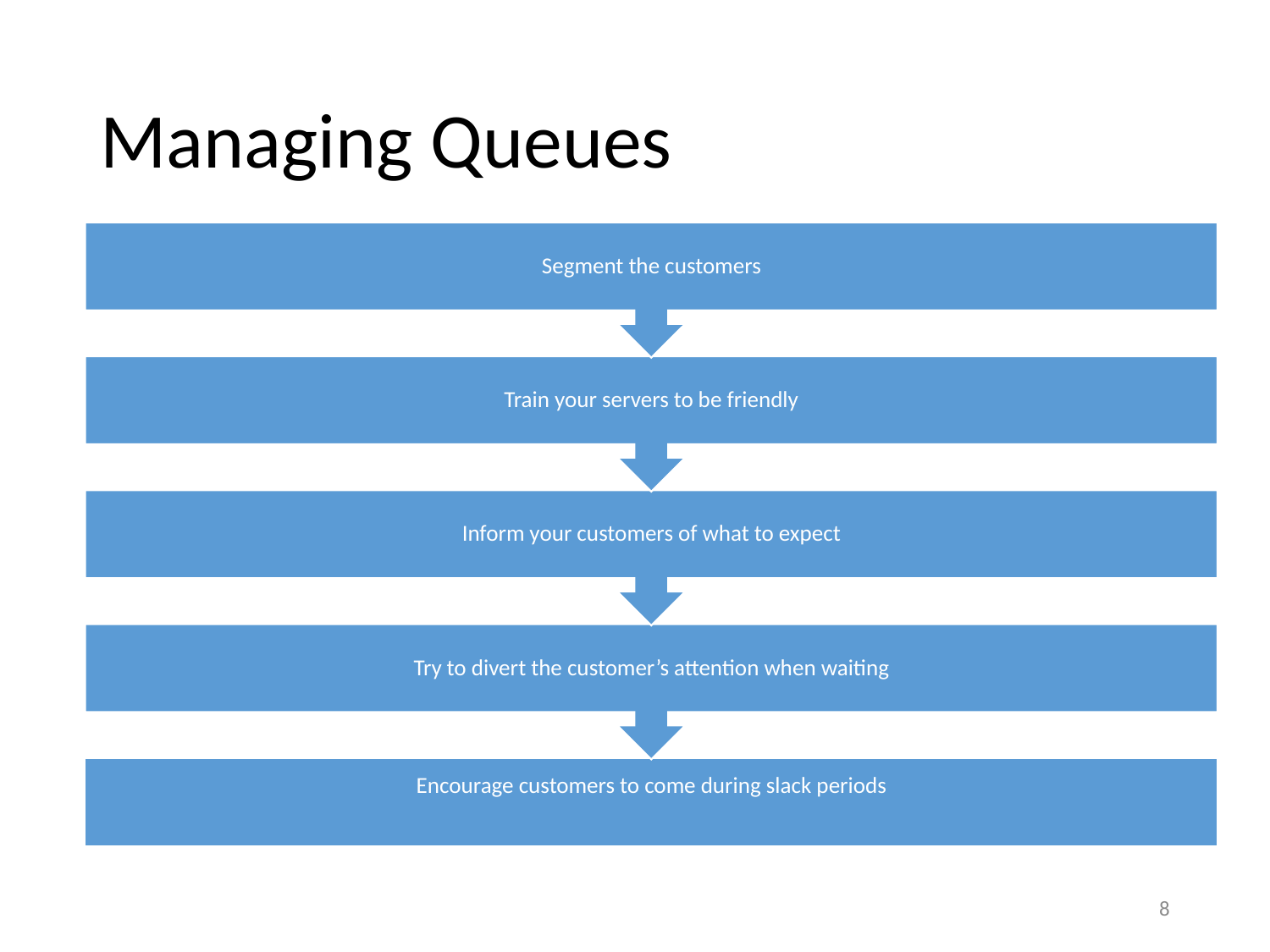

# Managing Queues
Encourage customers to come during slack periods

Try to divert the customer’s attention when waiting
Inform your customers of what to expect
Train your servers to be friendly
Segment the customers
8